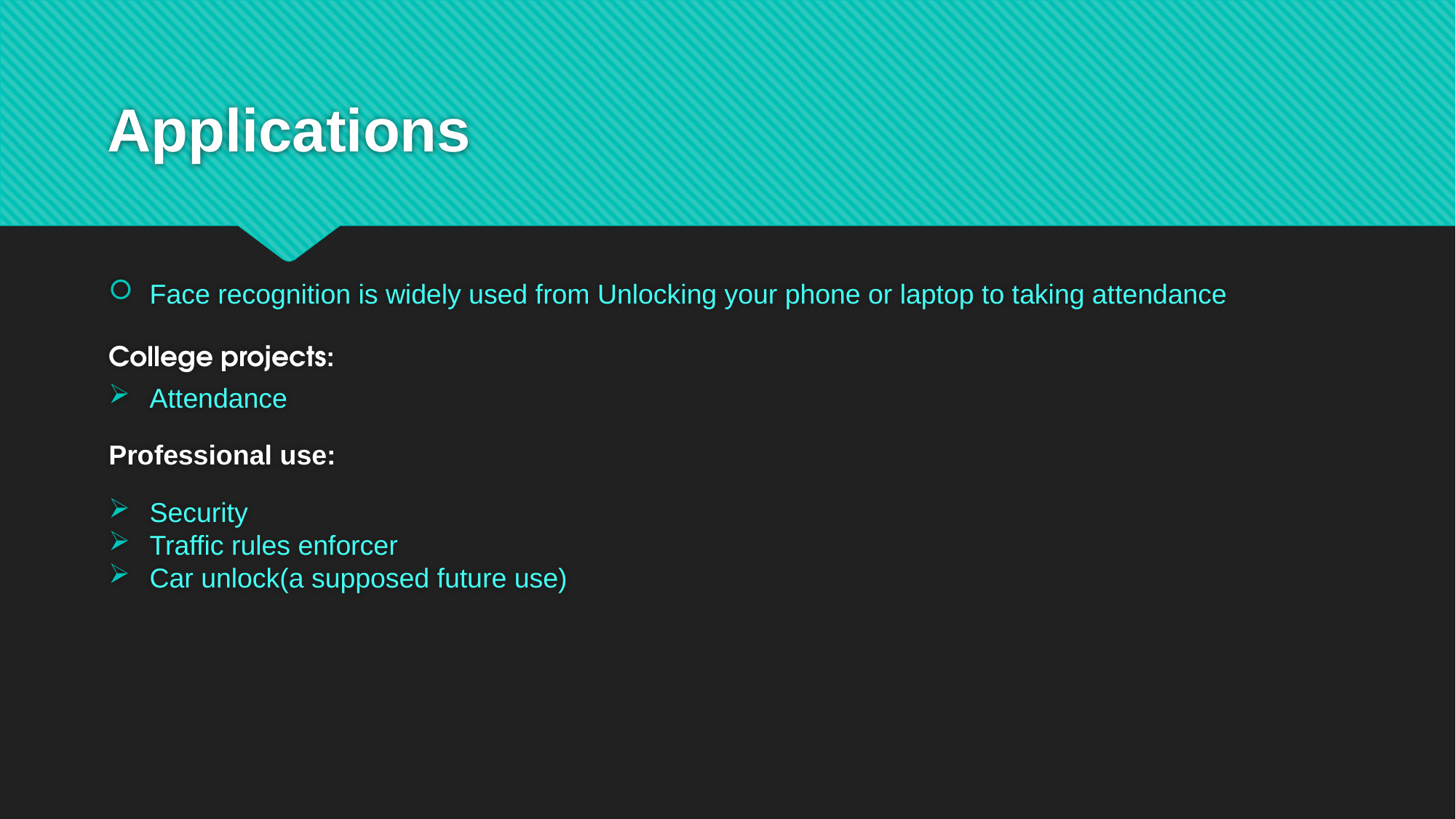

# Applications
Face recognition is widely used from Unlocking your phone or laptop to taking attendance
College projects:
Attendance
Professional use:
Security
Traffic rules enforcer
Car unlock(a supposed future use)